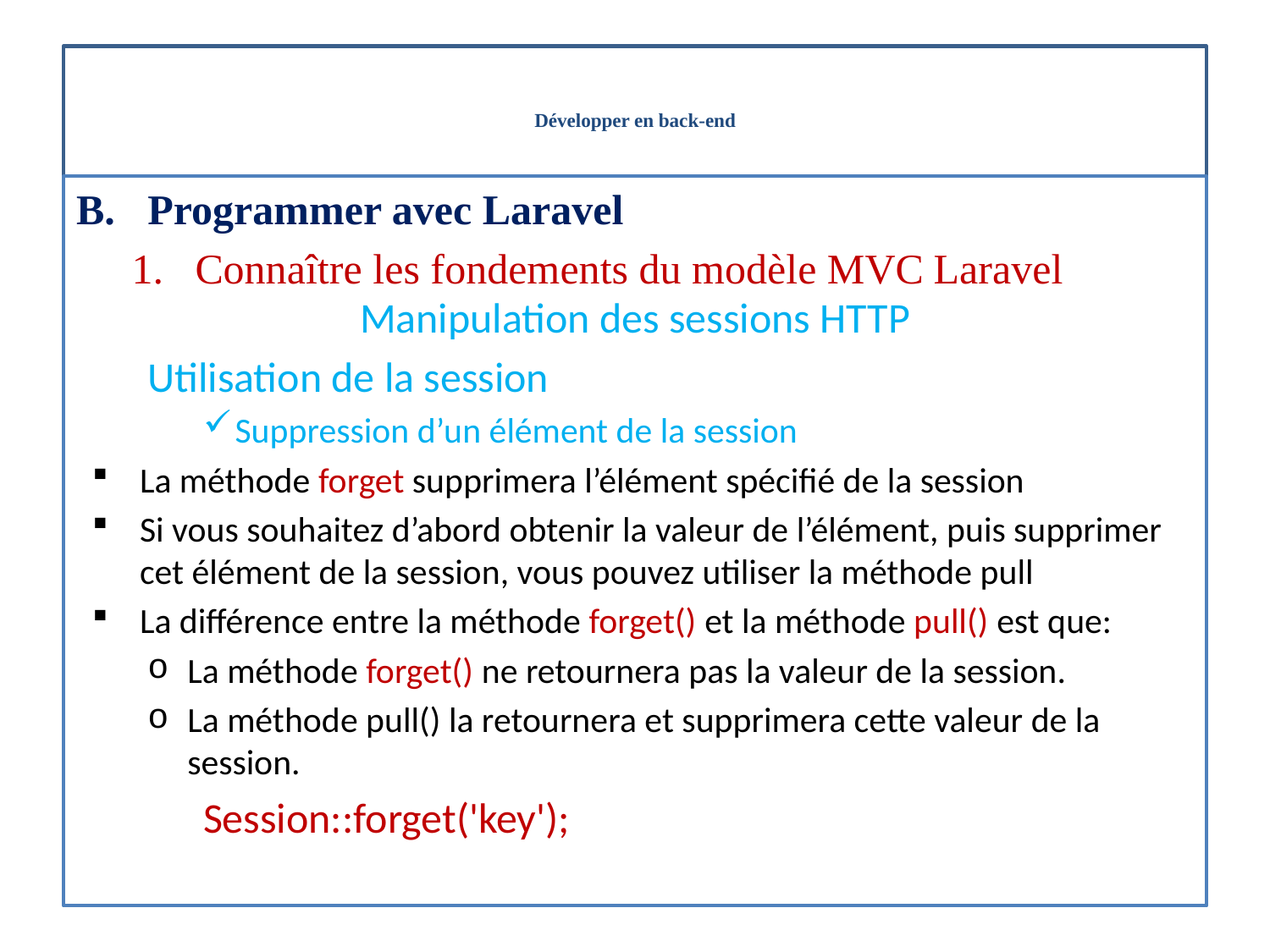

# Développer en back-end
Programmer avec Laravel
Connaître les fondements du modèle MVC Laravel
Manipulation des sessions HTTP
Utilisation de la session
Suppression d’un élément de la session
La méthode forget supprimera l’élément spécifié de la session
Si vous souhaitez d’abord obtenir la valeur de l’élément, puis supprimer cet élément de la session, vous pouvez utiliser la méthode pull
La différence entre la méthode forget() et la méthode pull() est que:
La méthode forget() ne retournera pas la valeur de la session.
La méthode pull() la retournera et supprimera cette valeur de la session.
Session::forget('key');